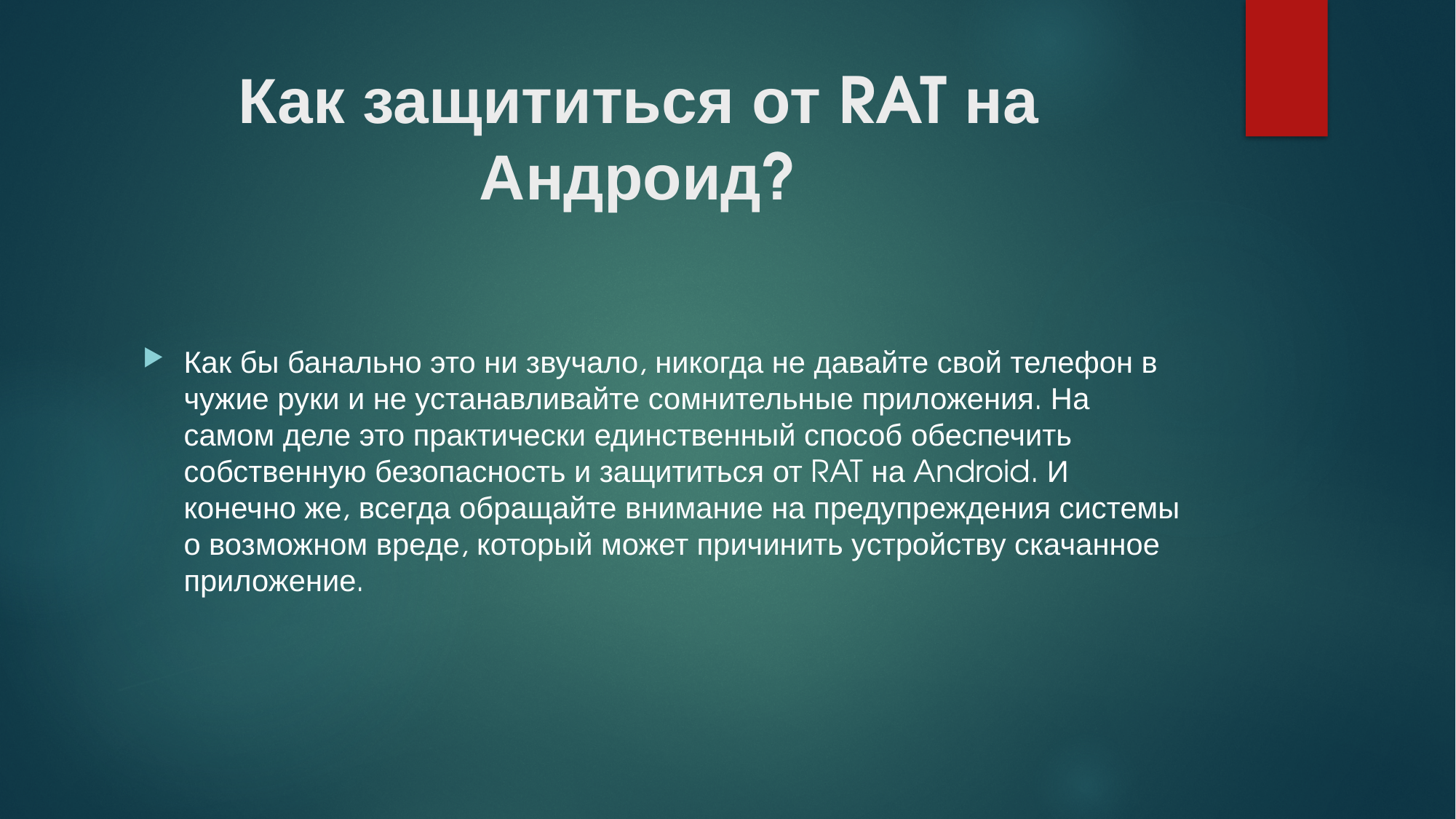

# Как защититься от RAT на Андроид?
Как бы банально это ни звучало, никогда не давайте свой телефон в чужие руки и не устанавливайте сомнительные приложения. На самом деле это практически единственный способ обеспечить собственную безопасность и защититься от RAT на Android. И конечно же, всегда обращайте внимание на предупреждения системы о возможном вреде, который может причинить устройству скачанное приложение.